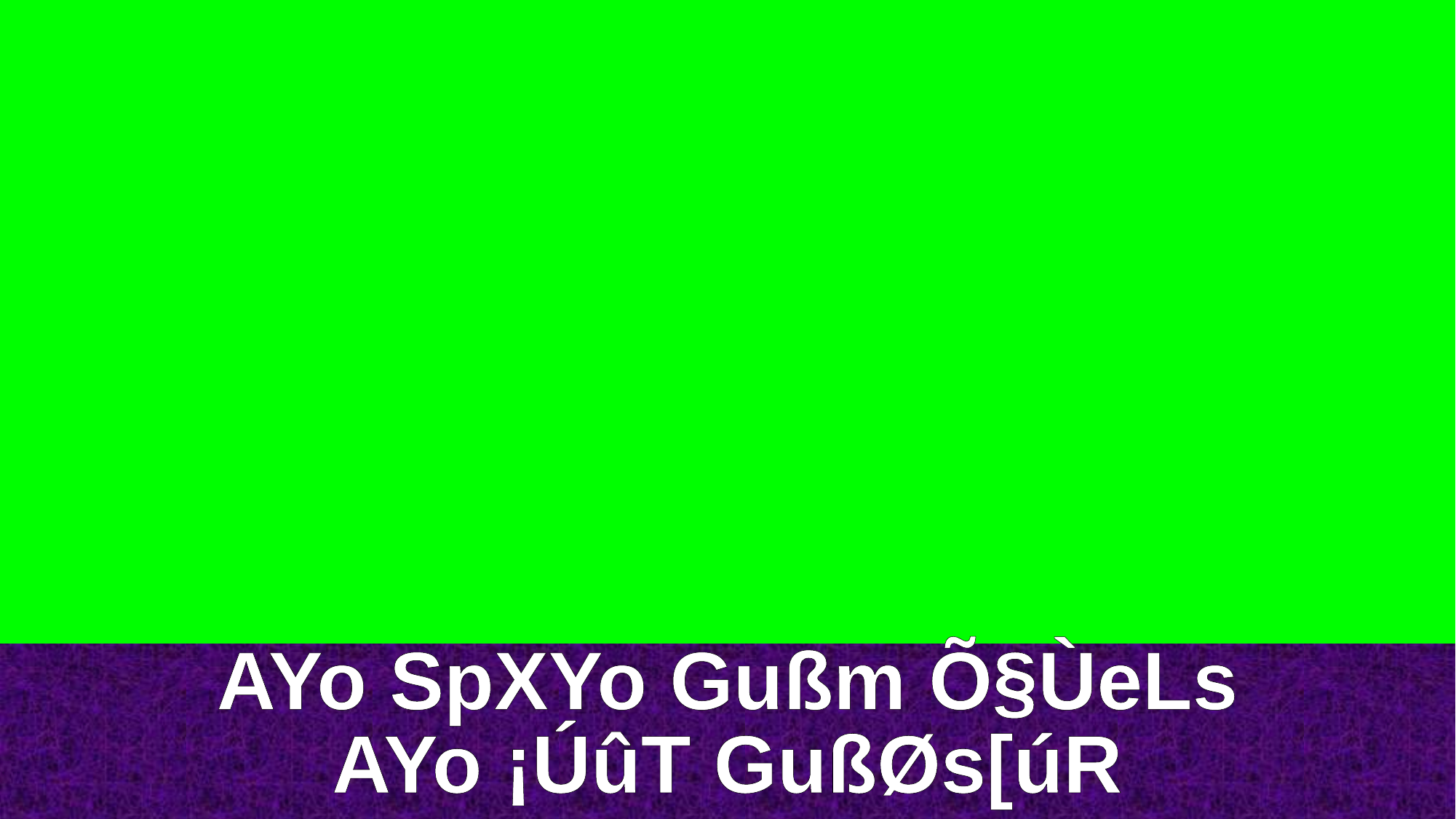

AYo SpXYo Gußm Õ§ÙeLs
AYo ¡ÚûT GußØs[úR